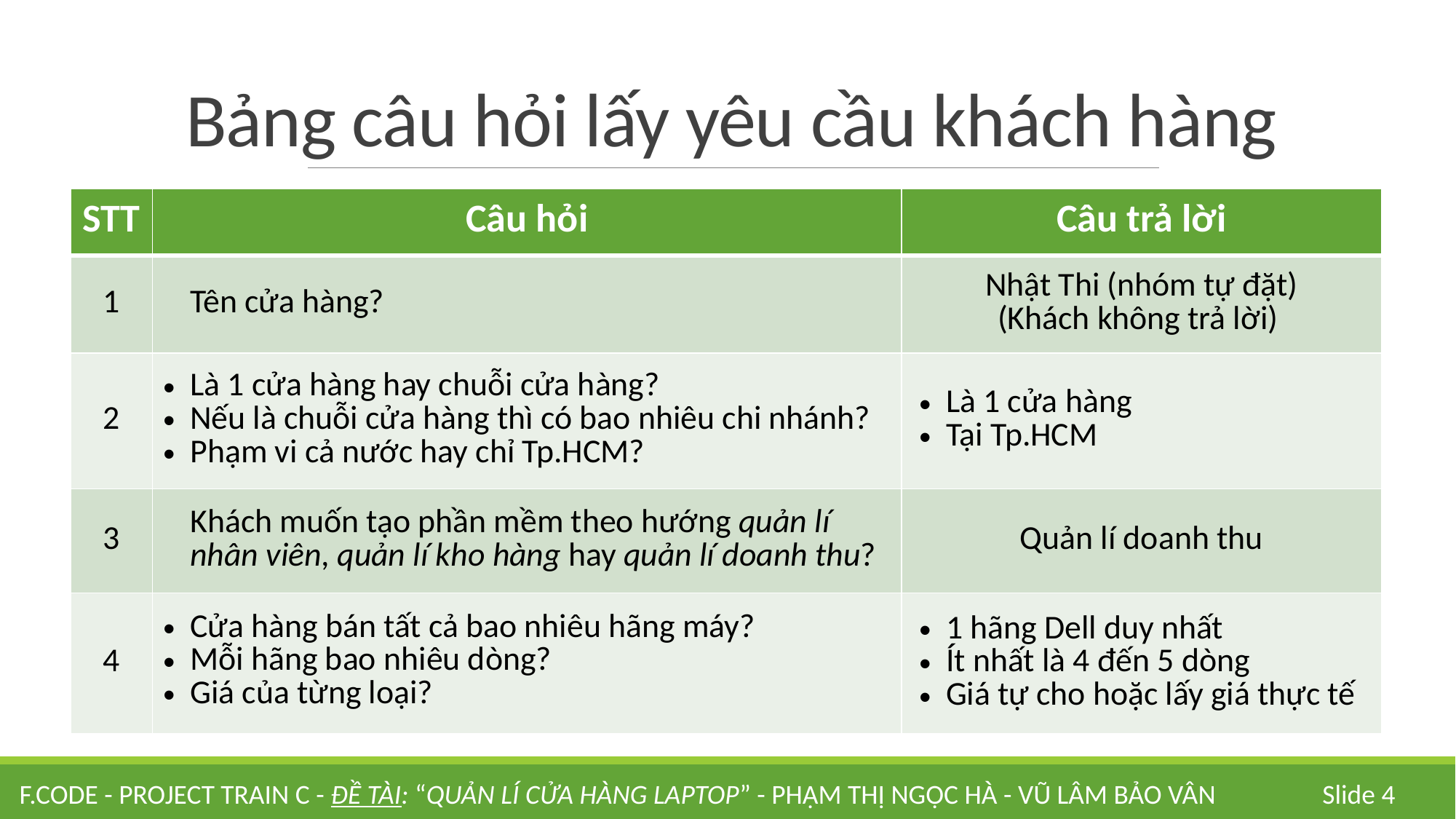

# Bảng câu hỏi lấy yêu cầu khách hàng
| STT | Câu hỏi | Câu trả lời |
| --- | --- | --- |
| 1 | Tên cửa hàng? | Nhật Thi (nhóm tự đặt) (Khách không trả lời) |
| 2 | Là 1 cửa hàng hay chuỗi cửa hàng? Nếu là chuỗi cửa hàng thì có bao nhiêu chi nhánh? Phạm vi cả nước hay chỉ Tp.HCM? | Là 1 cửa hàng Tại Tp.HCM |
| 3 | Khách muốn tạo phần mềm theo hướng quản lí nhân viên, quản lí kho hàng hay quản lí doanh thu? | Quản lí doanh thu |
| 4 | Cửa hàng bán tất cả bao nhiêu hãng máy? Mỗi hãng bao nhiêu dòng? Giá của từng loại? | 1 hãng Dell duy nhất Ít nhất là 4 đến 5 dòng Giá tự cho hoặc lấy giá thực tế |
F.code - Project Train C - Đề tài: “Quản lí cửa hàng laptop” - Phạm Thị Ngọc Hà - Vũ Lâm Bảo Vân
Slide 4